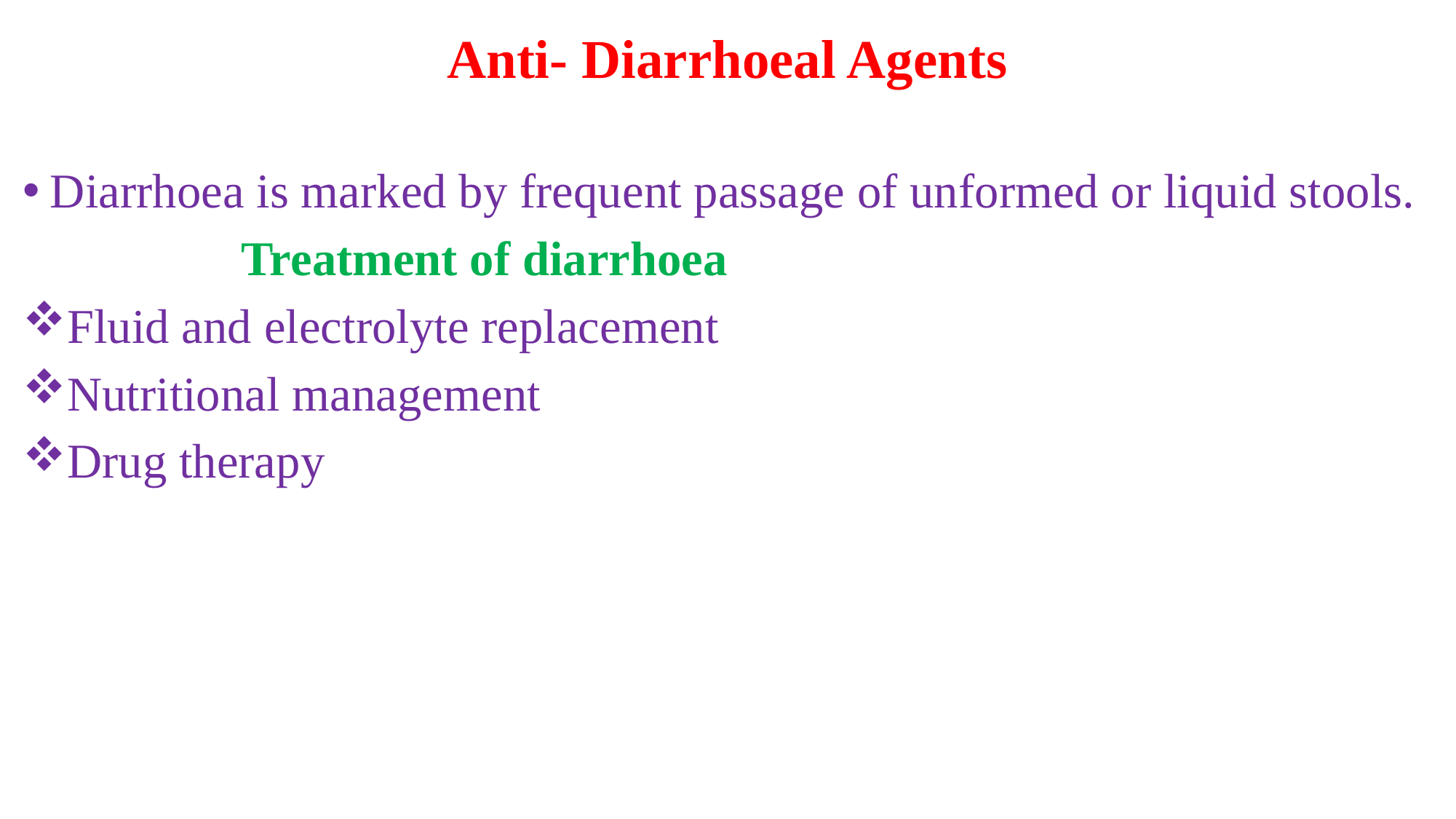

Anti- Diarrhoeal Agents

Diarrhoea is marked by frequent passage of unformed or liquid stools.
		Treatment of diarrhoea
Fluid and electrolyte replacement
Nutritional management
Drug therapy